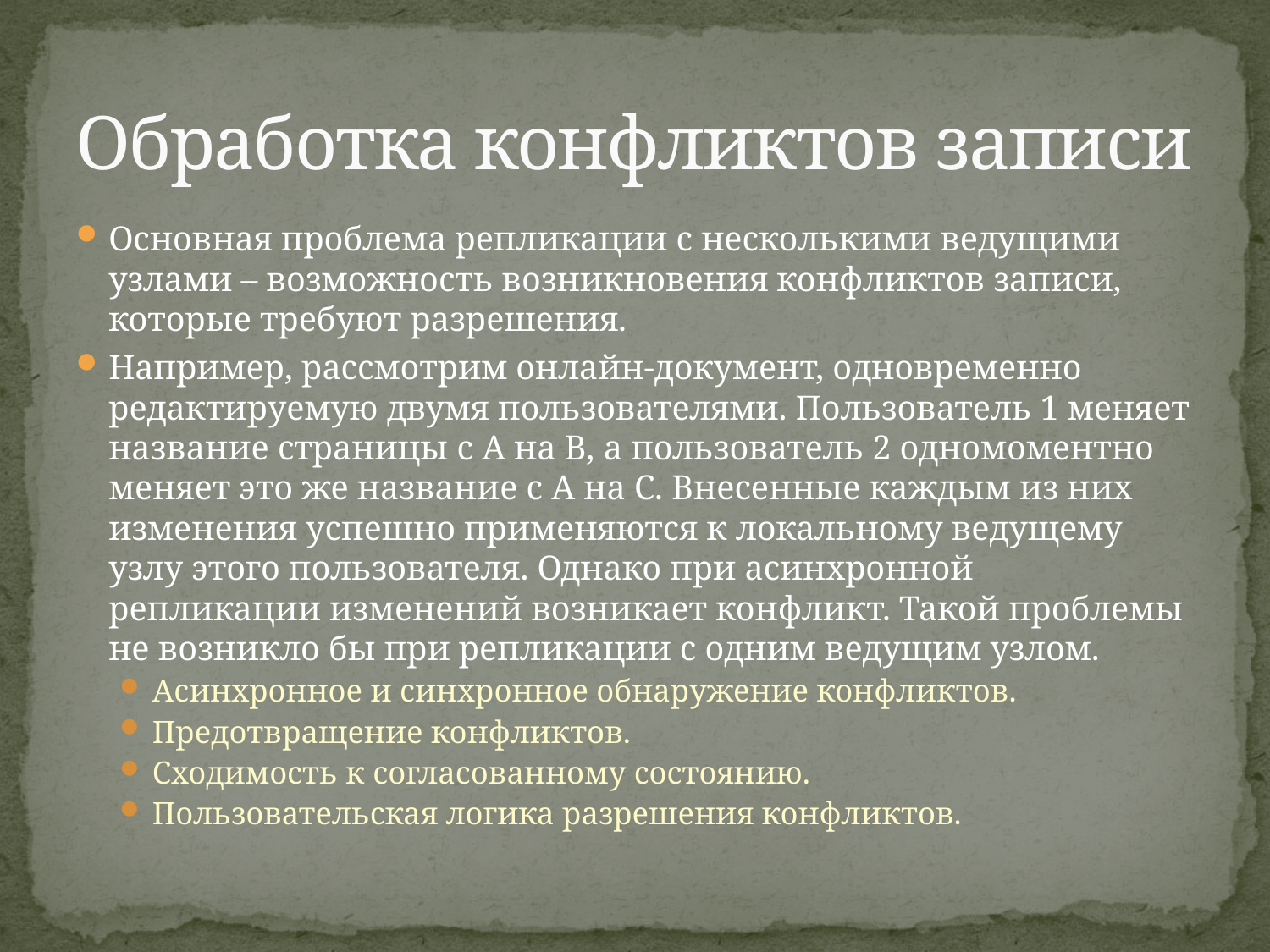

# Обработка конфликтов записи
Основная проблема репликации с несколькими ведущими узлами – возможность возникновения конфликтов записи, которые требуют разрешения.
Например, рассмотрим онлайн-документ, одновременно редактируемую двумя пользователями. Пользователь 1 меняет название страницы с A на B, а пользователь 2 одномоментно меняет это же название с A на C. Внесенные каждым из них изменения успешно применяются к локальному ведущему узлу этого пользователя. Однако при асинхронной репликации изменений возникает конфликт. Такой проблемы не возникло бы при репликации с одним ведущим узлом.
Асинхронное и синхронное обнаружение конфликтов.
Предотвращение конфликтов.
Сходимость к согласованному состоянию.
Пользовательская логика разрешения конфликтов.